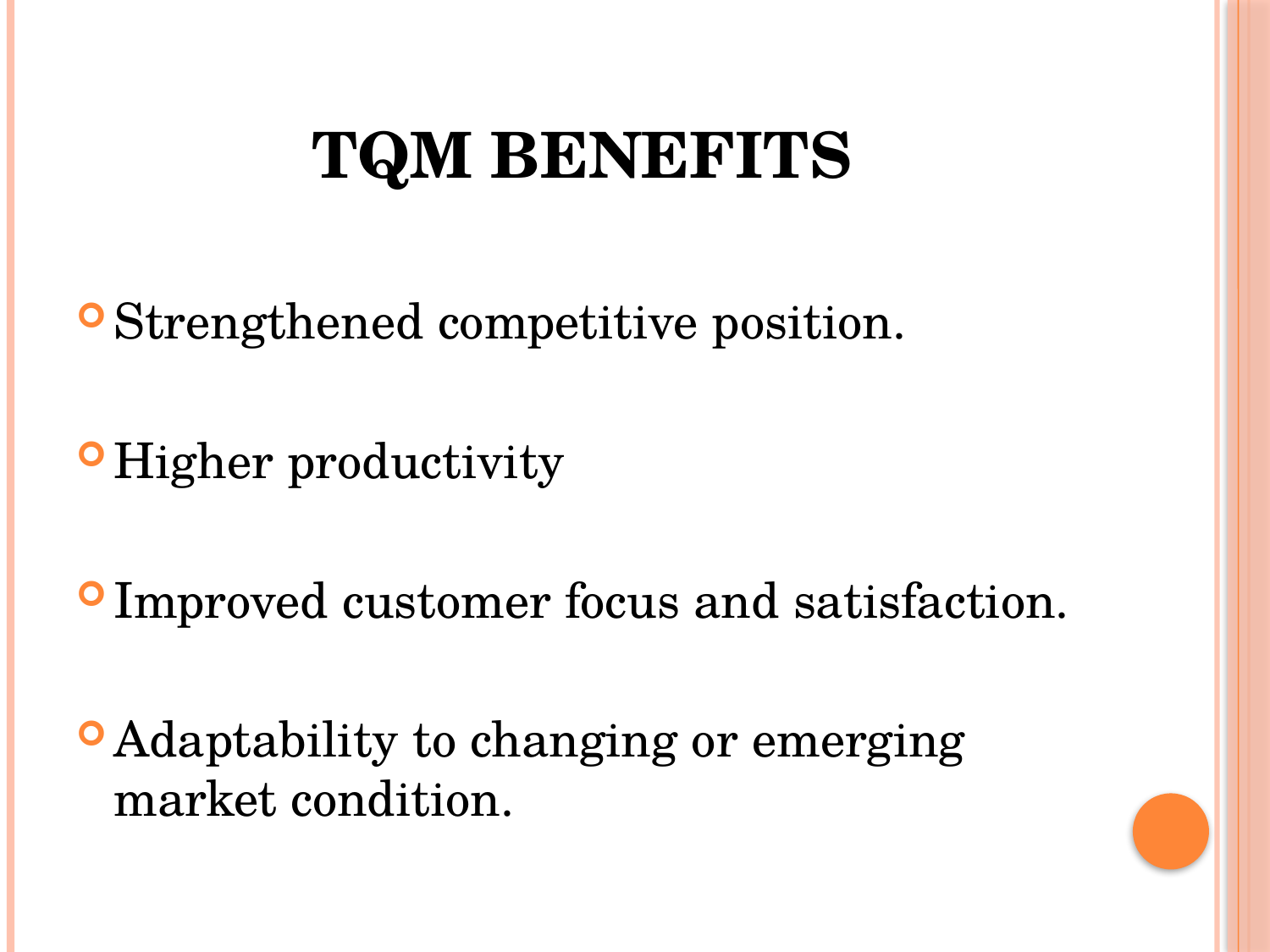

# TQM benefits

Strengthened competitive position.

Higher productivity

Improved customer focus and satisfaction.

Adaptability to changing or emerging market condition.